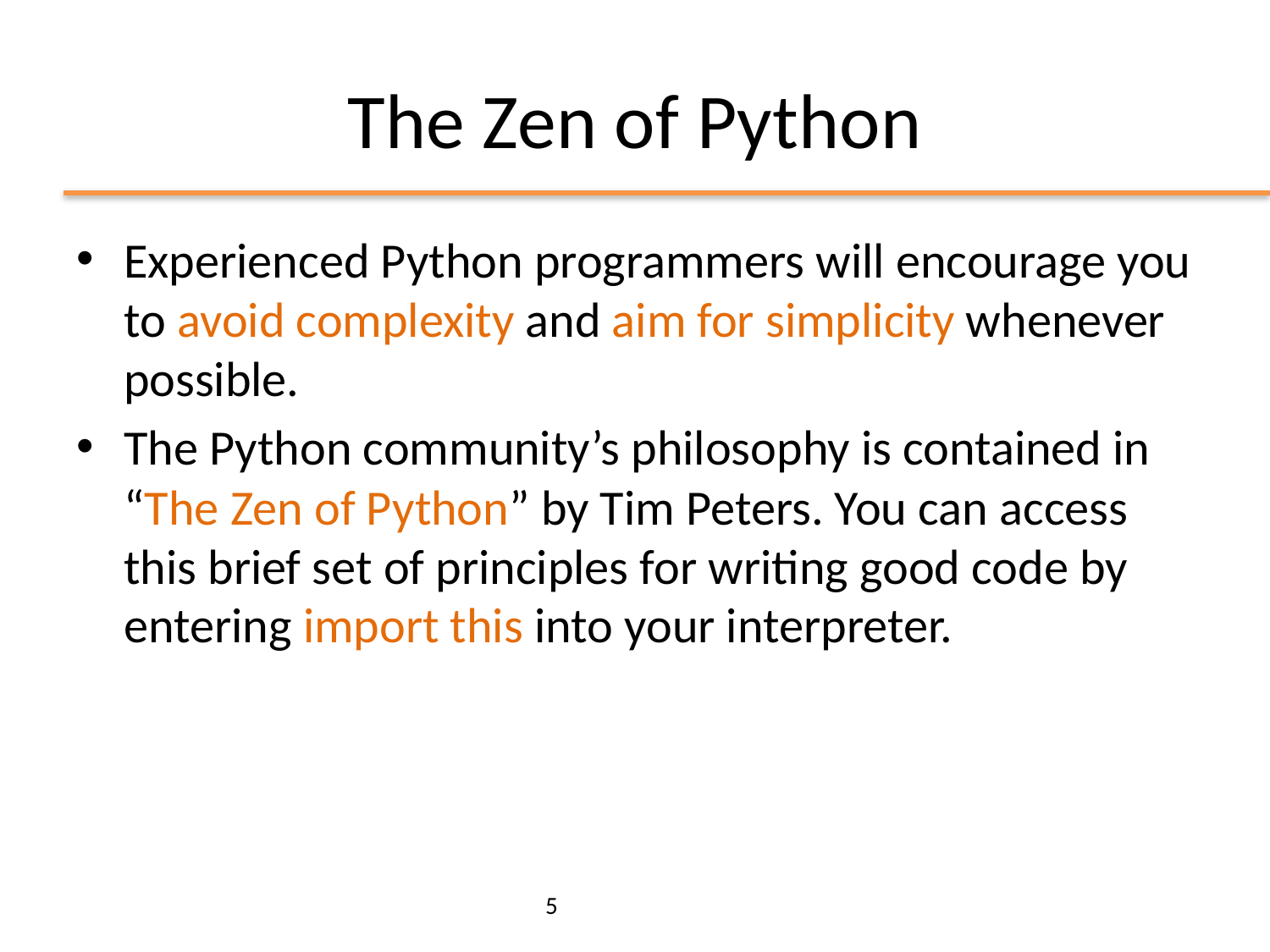

# The Zen of Python
Experienced Python programmers will encourage you to avoid complexity and aim for simplicity whenever possible.
The Python community’s philosophy is contained in “The Zen of Python” by Tim Peters. You can access this brief set of principles for writing good code by entering import this into your interpreter.

5